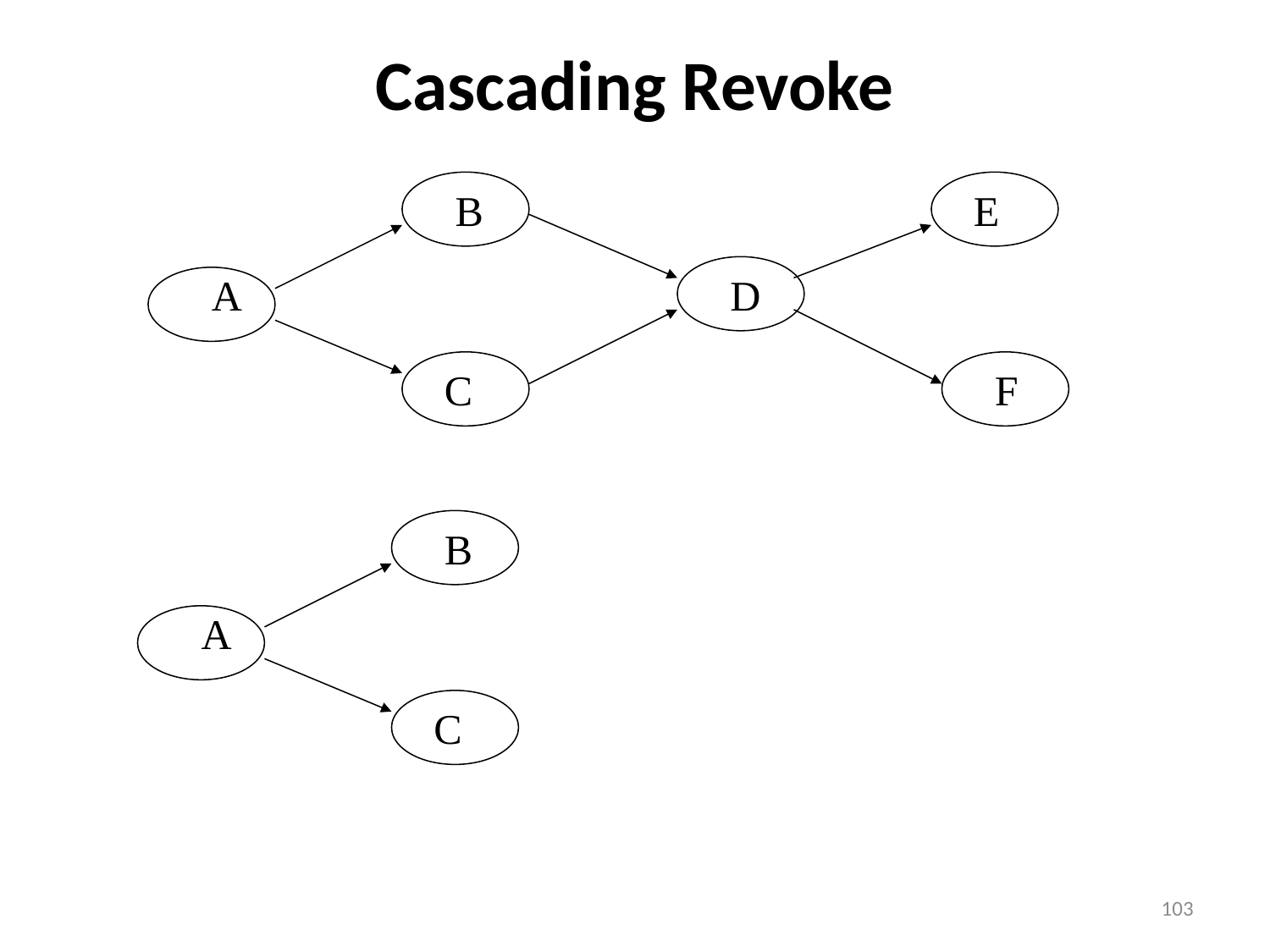

Cascading Revoke

B
E

A
D

C
F

B

A

C
103